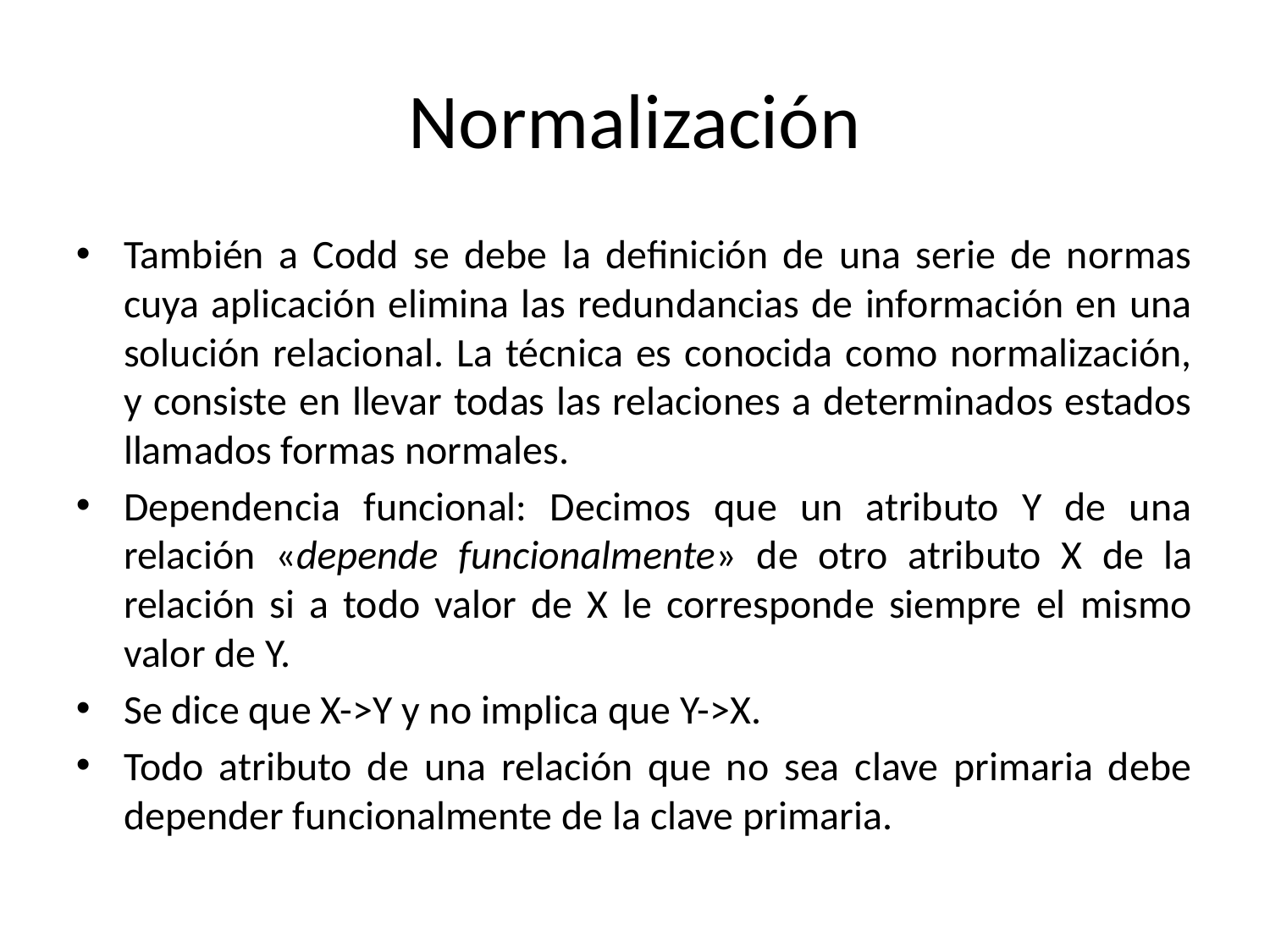

# Normalización
También a Codd se debe la definición de una serie de normas cuya aplicación elimina las redundancias de información en una solución relacional. La técnica es conocida como normalización, y consiste en llevar todas las relaciones a determinados estados llamados formas normales.
Dependencia funcional: Decimos que un atributo Y de una relación «depende funcionalmente» de otro atributo X de la relación si a todo valor de X le corresponde siempre el mismo valor de Y.
Se dice que X->Y y no implica que Y->X.
Todo atributo de una relación que no sea clave primaria debe depender funcionalmente de la clave primaria.